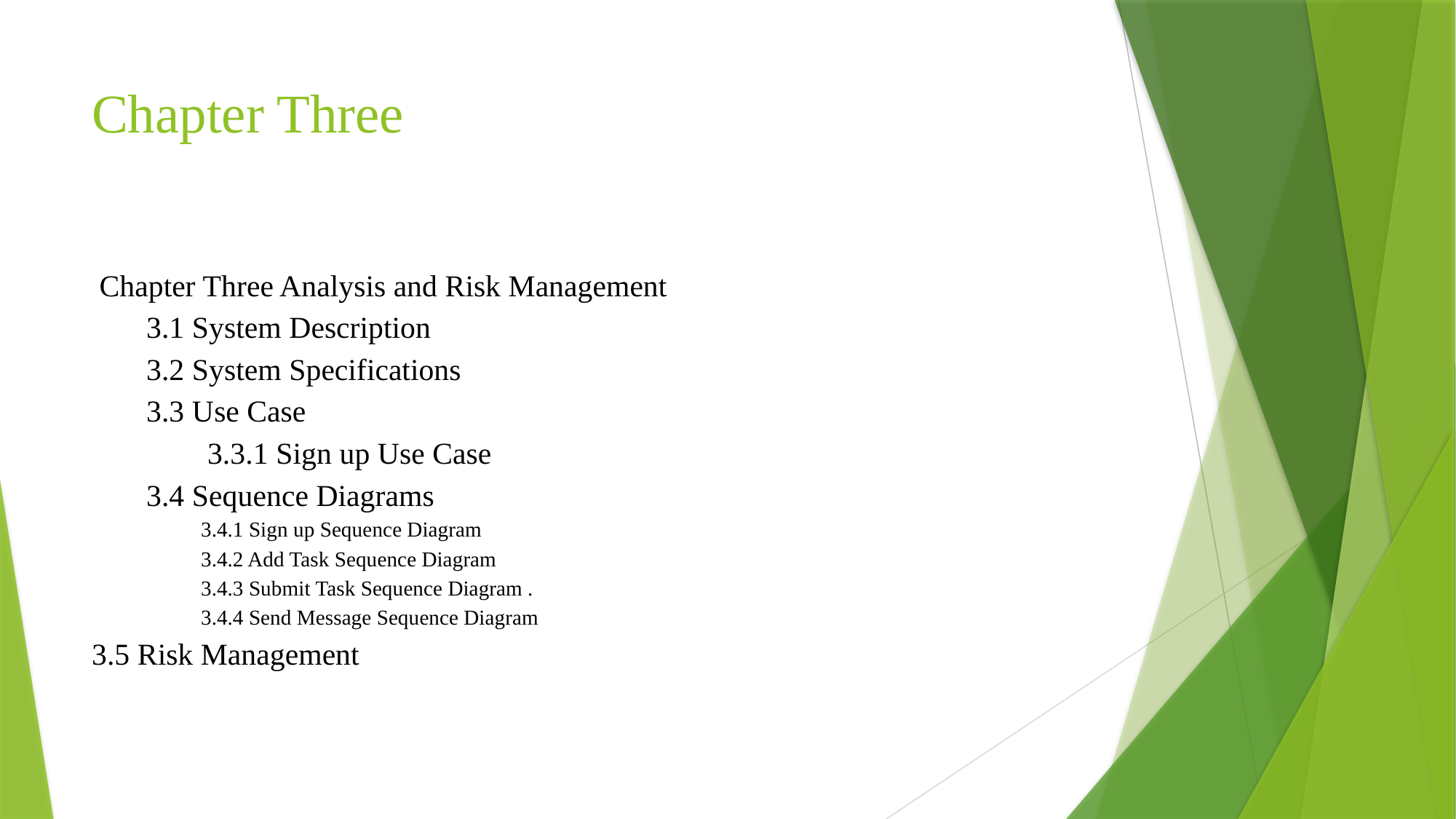

# Chapter Three
 Chapter Three Analysis and Risk Management
3.1 System Description
3.2 System Specifications
3.3 Use Case
        3.3.1 Sign up Use Case
3.4 Sequence Diagrams
3.4.1 Sign up Sequence Diagram
3.4.2 Add Task Sequence Diagram
3.4.3 Submit Task Sequence Diagram .
3.4.4 Send Message Sequence Diagram
3.5 Risk Management